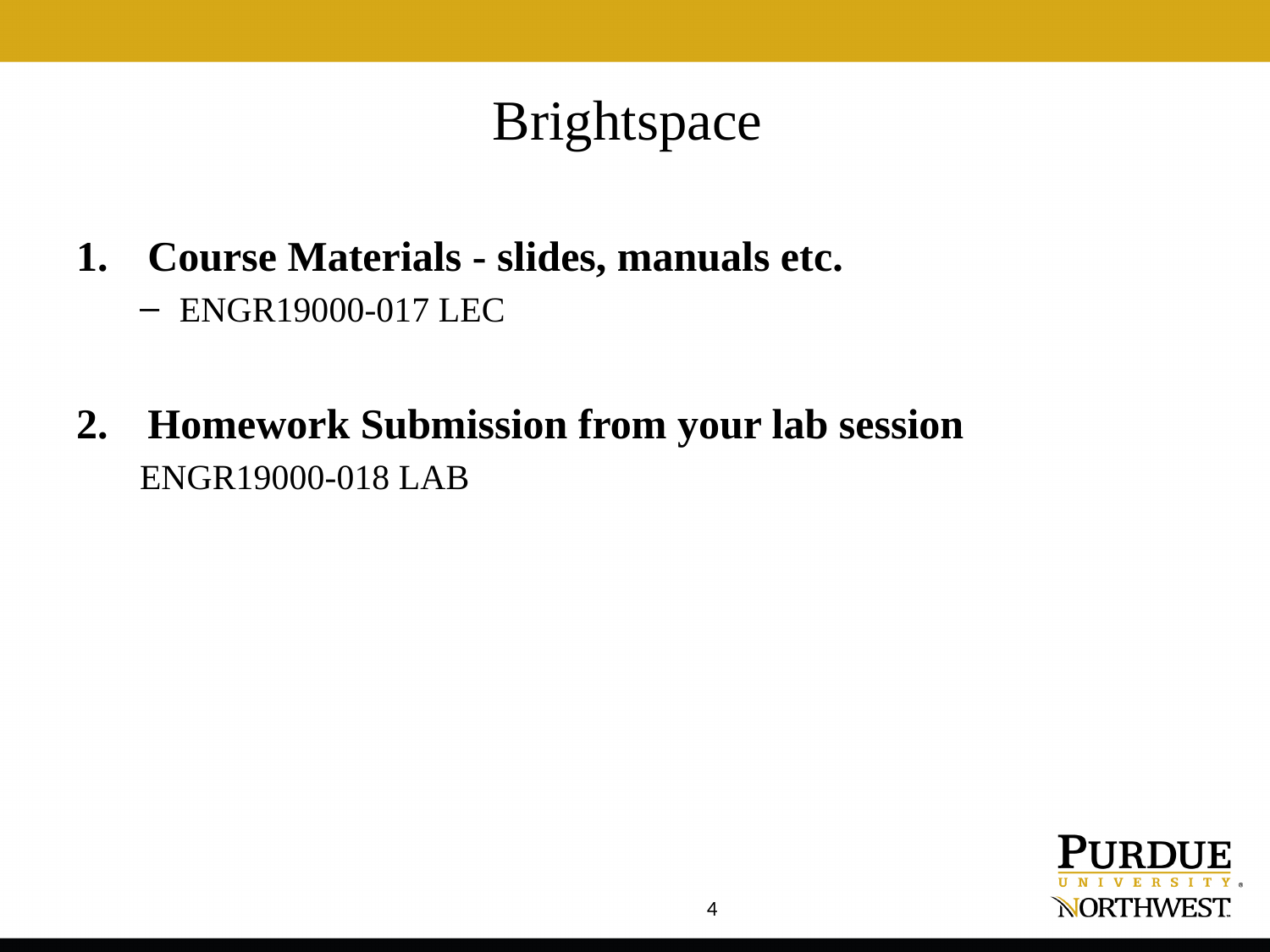

# Brightspace
Course Materials - slides, manuals etc.
ENGR19000-017 LEC

Homework Submission from your lab session
ENGR19000-018 LAB

4